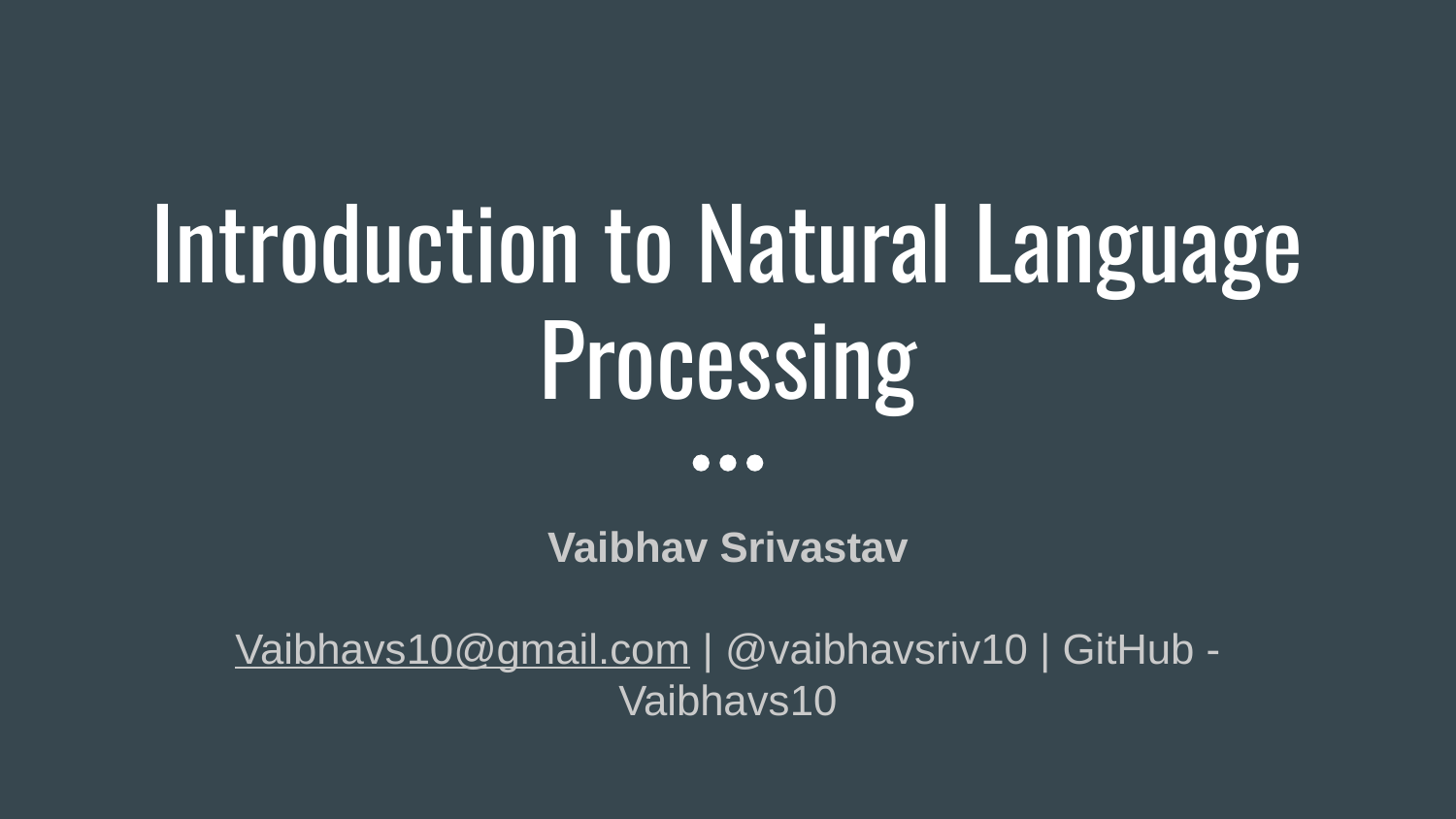

# Introduction to Natural Language Processing
Vaibhav Srivastav

Vaibhavs10@gmail.com | @vaibhavsriv10 | GitHub - Vaibhavs10